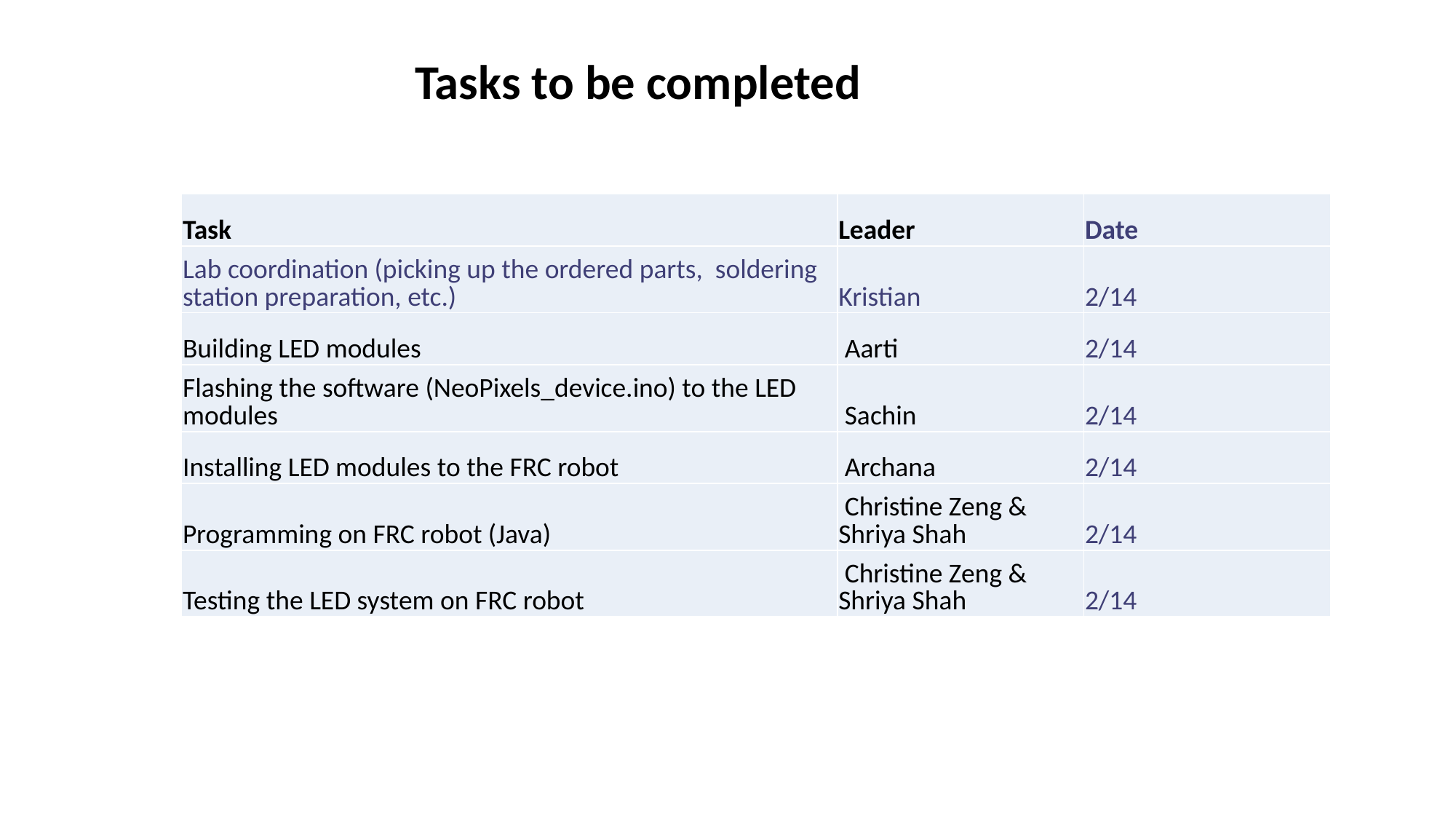

Tasks to be completed
| Task | Leader | Date |
| --- | --- | --- |
| Lab coordination (picking up the ordered parts, soldering station preparation, etc.) | Kristian | 2/14 |
| Building LED modules | Aarti | 2/14 |
| Flashing the software (NeoPixels\_device.ino) to the LED modules | Sachin | 2/14 |
| Installing LED modules to the FRC robot | Archana | 2/14 |
| Programming on FRC robot (Java) | Christine Zeng & Shriya Shah | 2/14 |
| Testing the LED system on FRC robot | Christine Zeng & Shriya Shah | 2/14 |